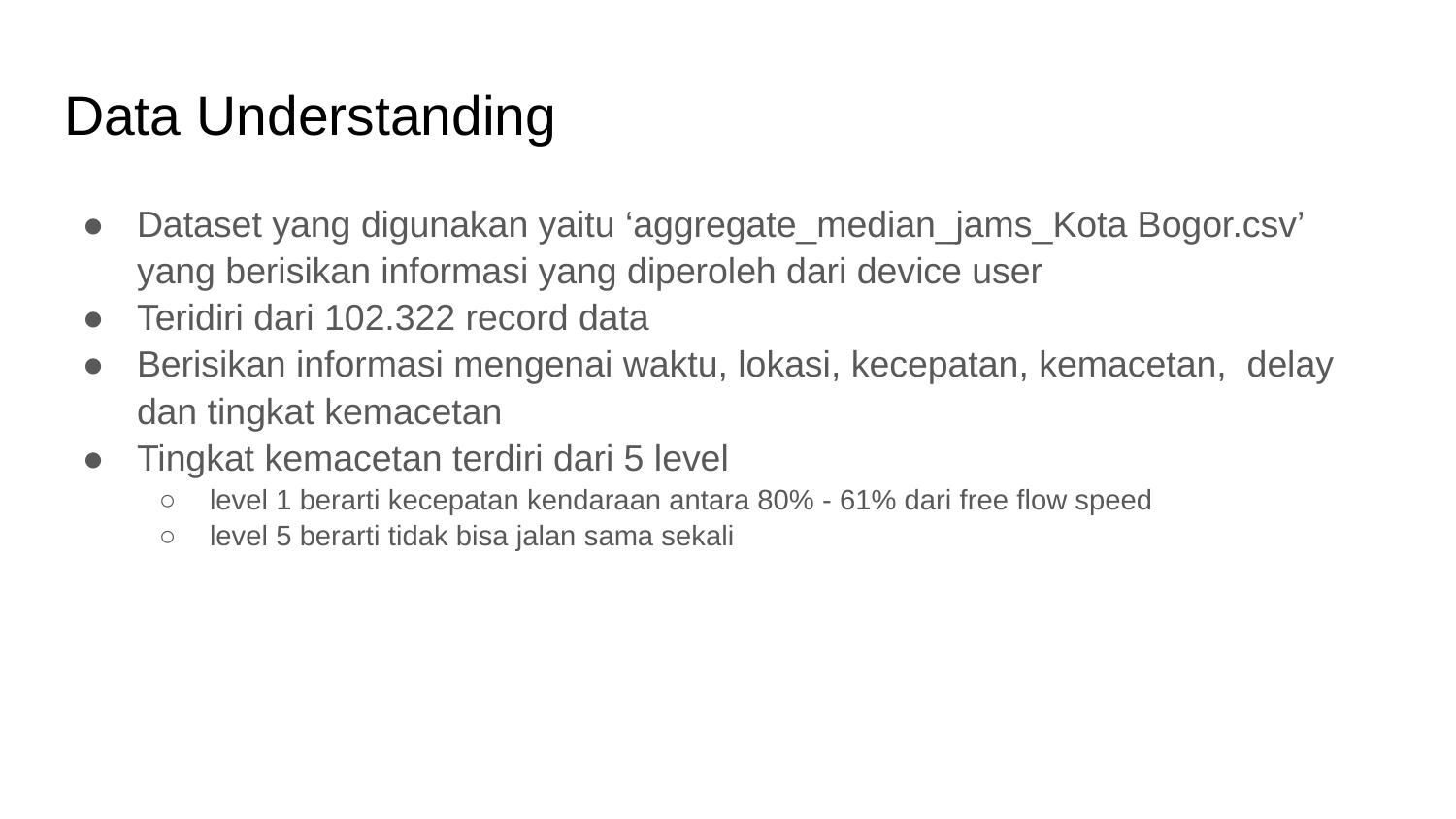

# Data Understanding
Dataset yang digunakan yaitu ‘aggregate_median_jams_Kota Bogor.csv’ yang berisikan informasi yang diperoleh dari device user
Teridiri dari 102.322 record data
Berisikan informasi mengenai waktu, lokasi, kecepatan, kemacetan,  delay dan tingkat kemacetan
Tingkat kemacetan terdiri dari 5 level
level 1 berarti kecepatan kendaraan antara 80% - 61% dari free flow speed
level 5 berarti tidak bisa jalan sama sekali